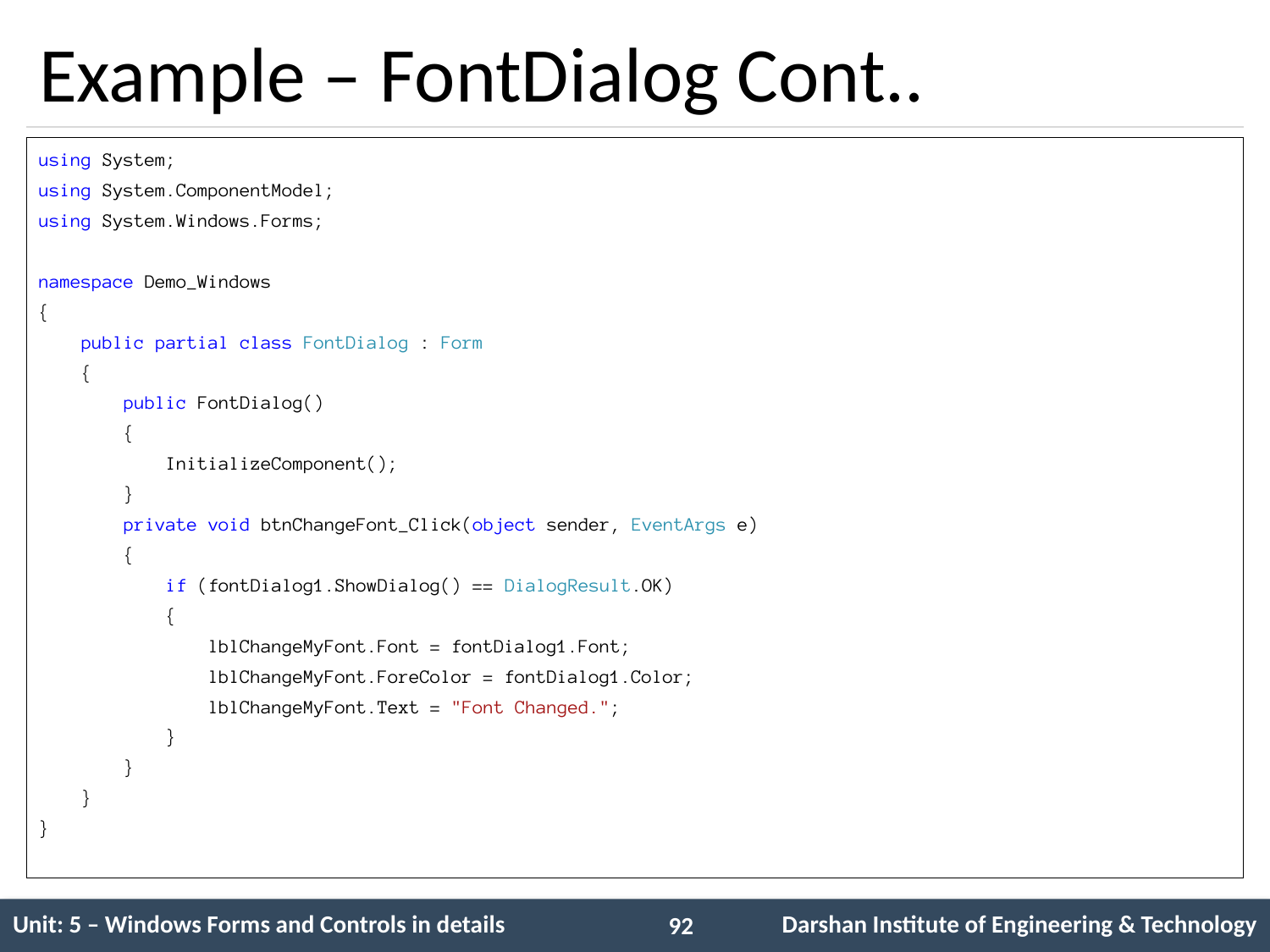

# Example – FontDialog Cont..
using System;
using System.ComponentModel;
using System.Windows.Forms;

namespace Demo_Windows
{
    public partial class FontDialog : Form
    {
        public FontDialog()
        {
            InitializeComponent();
        }
        private void btnChangeFont_Click(object sender, EventArgs e)
        {
            if (fontDialog1.ShowDialog() == DialogResult.OK)
            {
                lblChangeMyFont.Font = fontDialog1.Font;
                lblChangeMyFont.ForeColor = fontDialog1.Color;
                lblChangeMyFont.Text = "Font Changed.";
            }
        }
    }
}